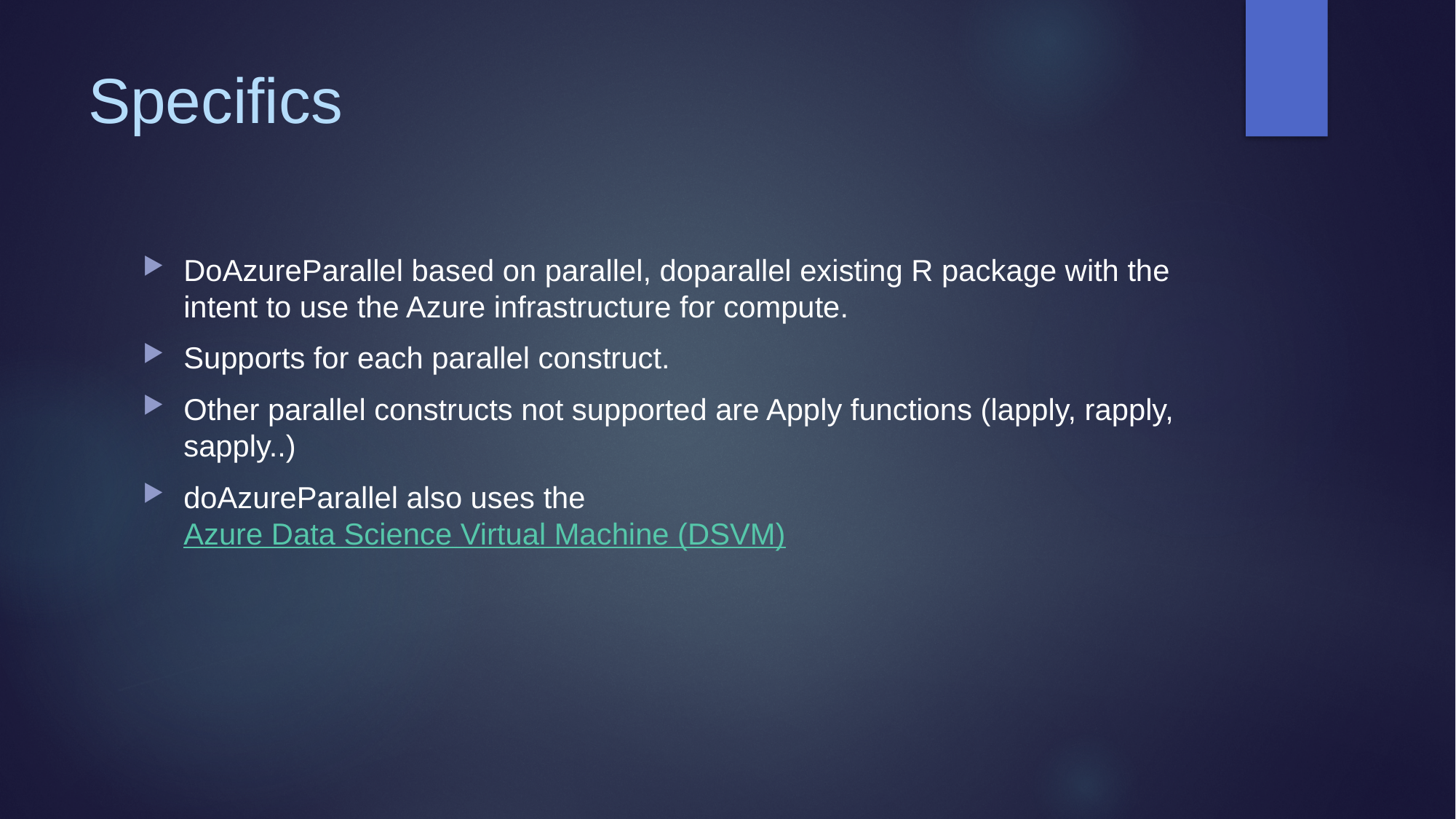

# Specifics
DoAzureParallel based on parallel, doparallel existing R package with the intent to use the Azure infrastructure for compute.
Supports for each parallel construct.
Other parallel constructs not supported are Apply functions (lapply, rapply, sapply..)
doAzureParallel also uses the Azure Data Science Virtual Machine (DSVM)